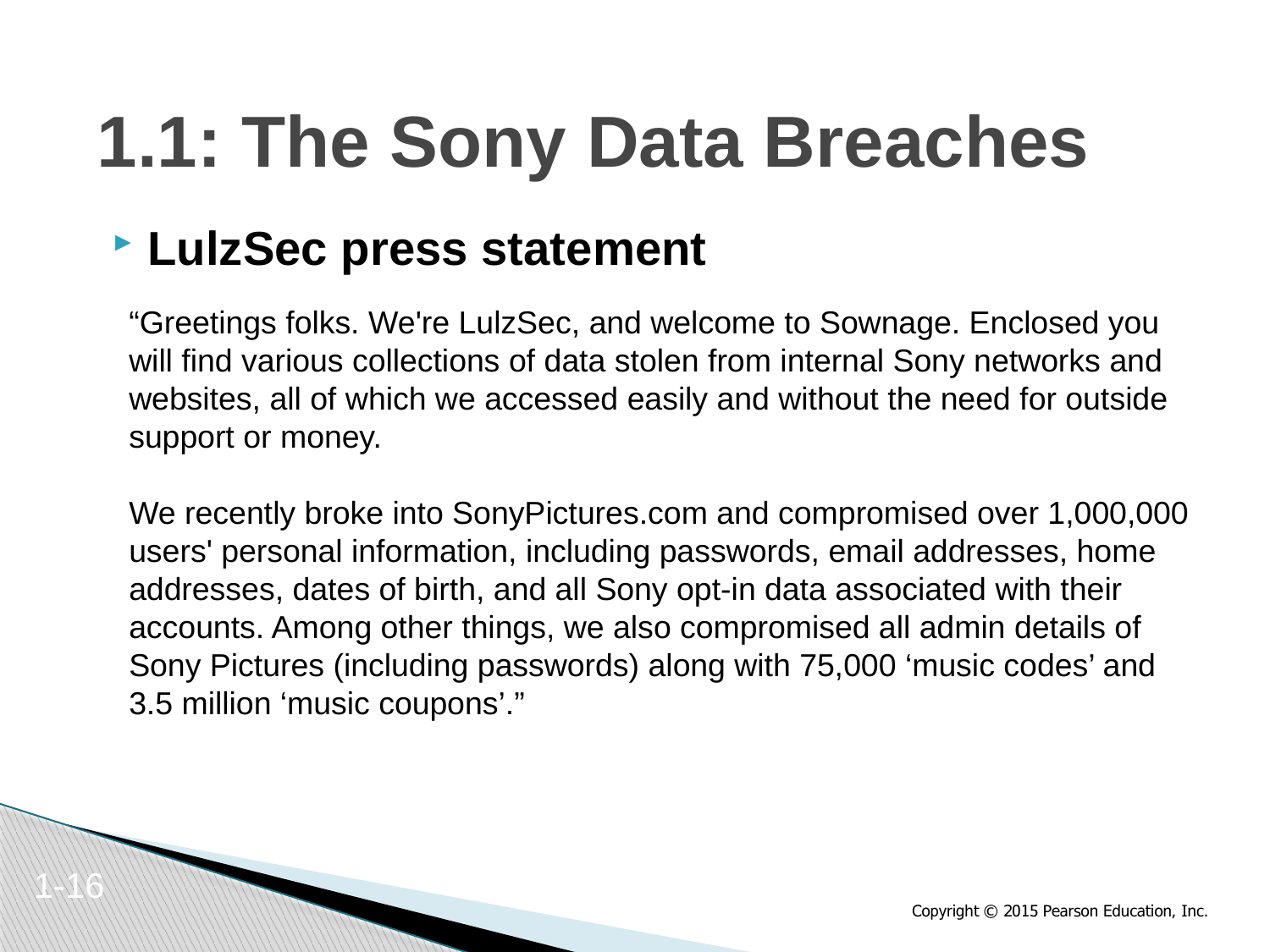

1.1: The Sony Data Breaches
LulzSec press statement
“Greetings folks. We're LulzSec, and welcome to Sownage. Enclosed you will find various collections of data stolen from internal Sony networks and websites, all of which we accessed easily and without the need for outside support or money.

We recently broke into SonyPictures.com and compromised over 1,000,000 users' personal information, including passwords, email addresses, home addresses, dates of birth, and all Sony opt-in data associated with their accounts. Among other things, we also compromised all admin details of Sony Pictures (including passwords) along with 75,000 ‘music codes’ and 3.5 million ‘music coupons’.”
1-16